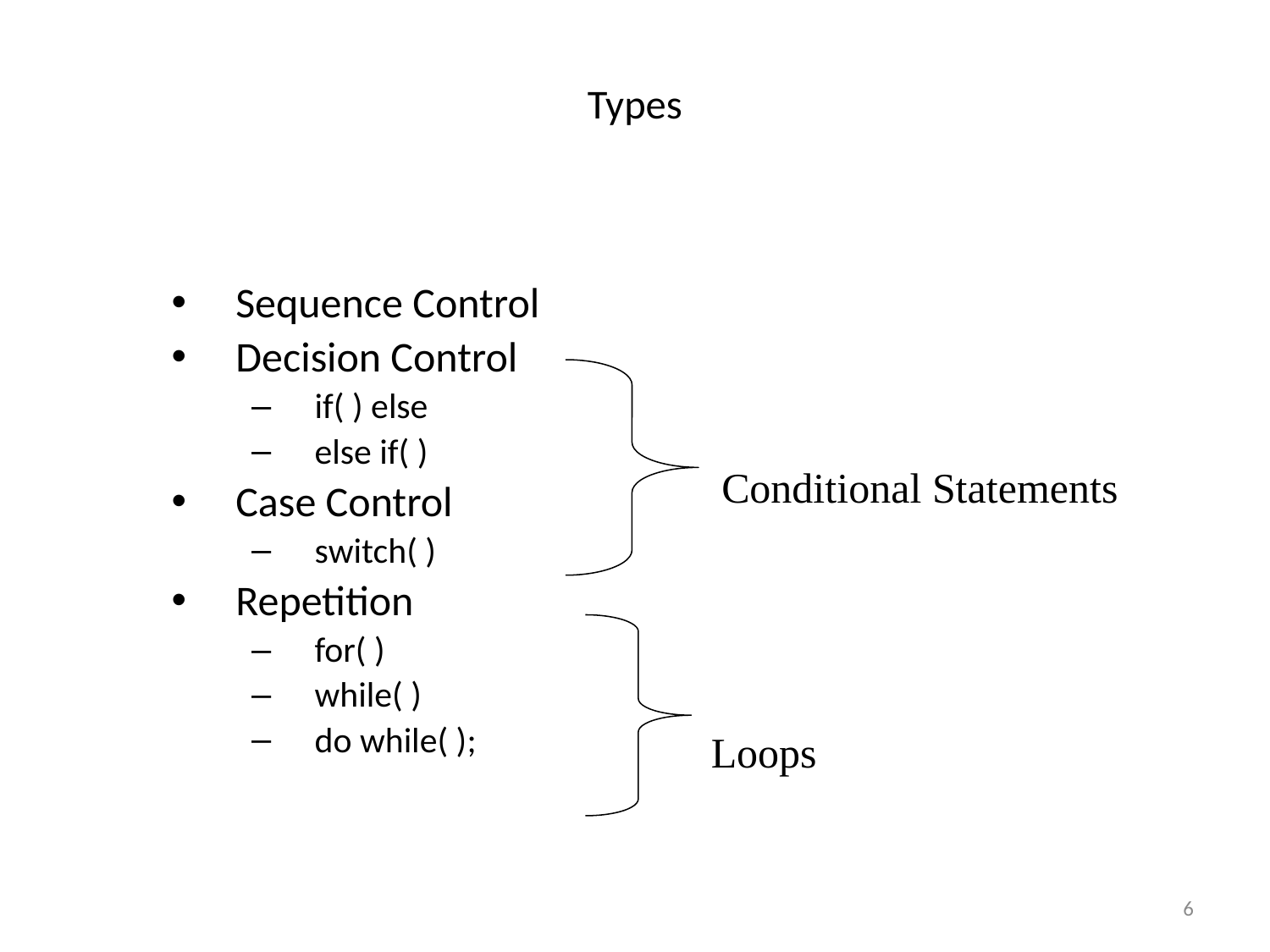

# Types
Sequence Control
Decision Control
if( ) else
else if( )
Case Control
switch( )
Repetition
for( )
while( )
do while( );

Conditional Statements

Loops
6